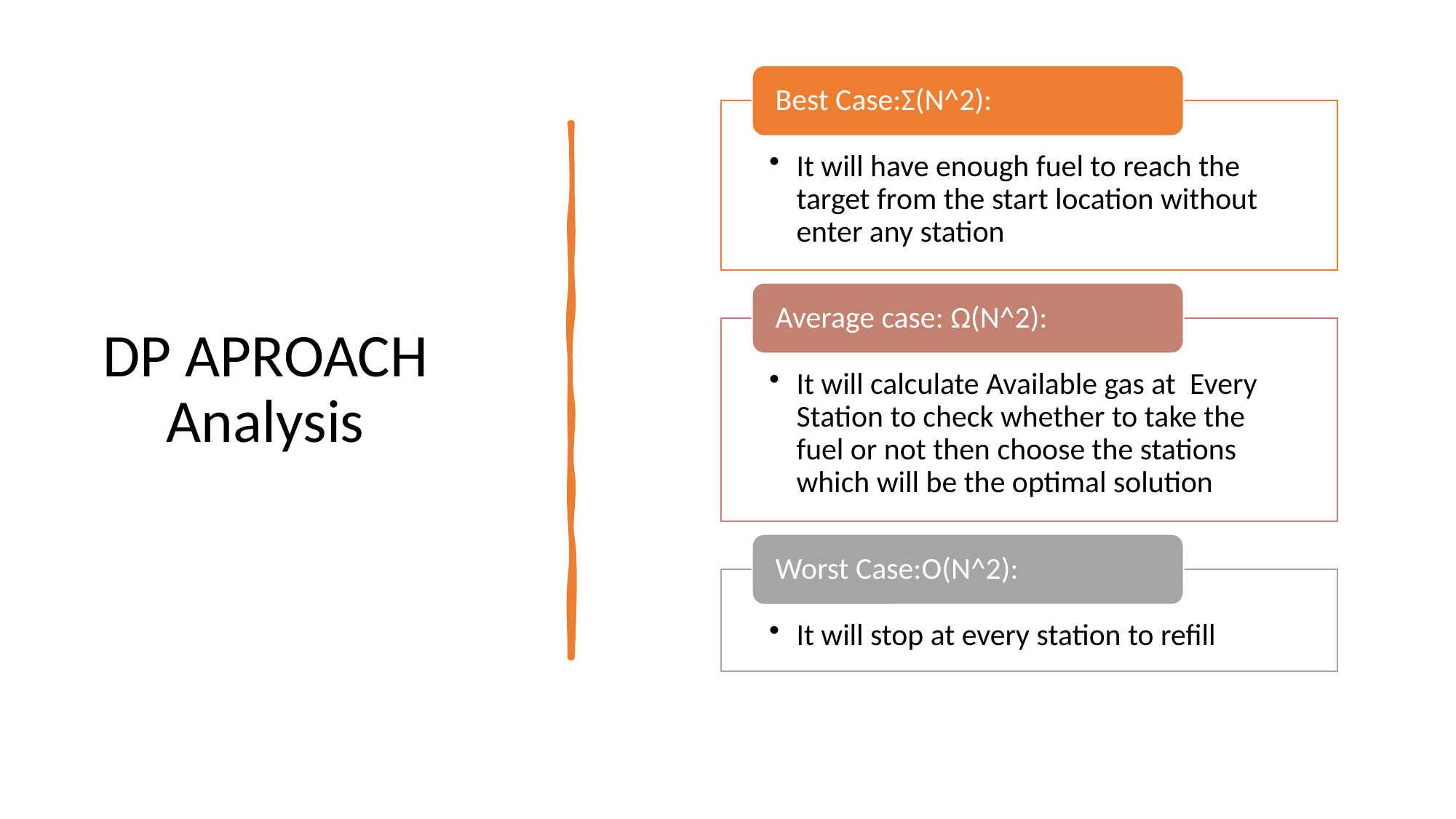

It will have enough fuel to reach the target from the start location without enter any station
Best Case:Σ(N^2):
It will calculate Available gas at  Every Station to check whether to take the fuel or not then choose the stations which will be the optimal solution
Average case: Ω(N^2):
It will stop at every station to refill
Worst Case:O(N^2):
# DP APROACH Analysis